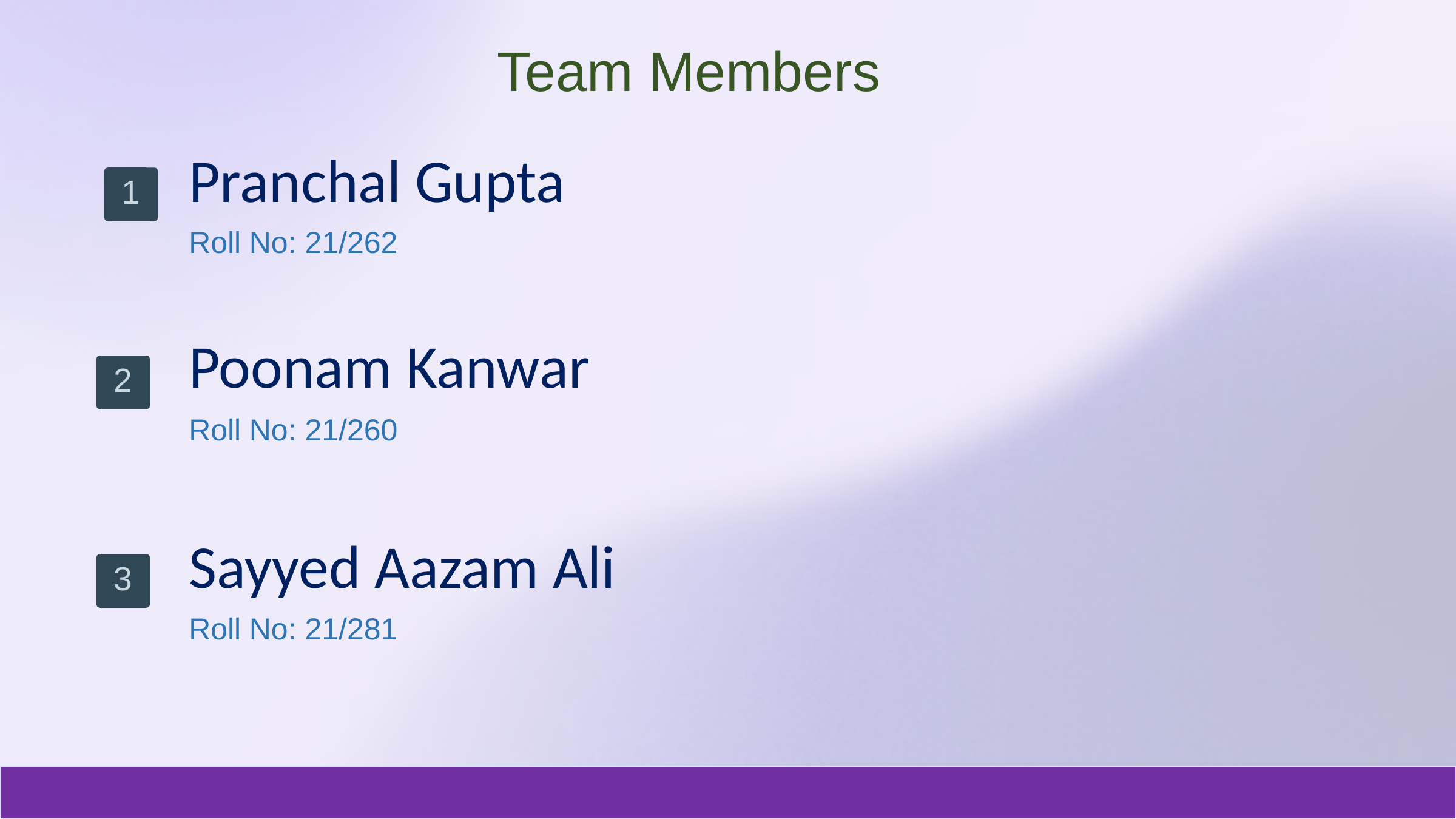

Team Members

1
Pranchal Gupta
Roll No: 21/262

2
Poonam Kanwar
Roll No: 21/260

3
Sayyed Aazam Ali
Roll No: 21/281